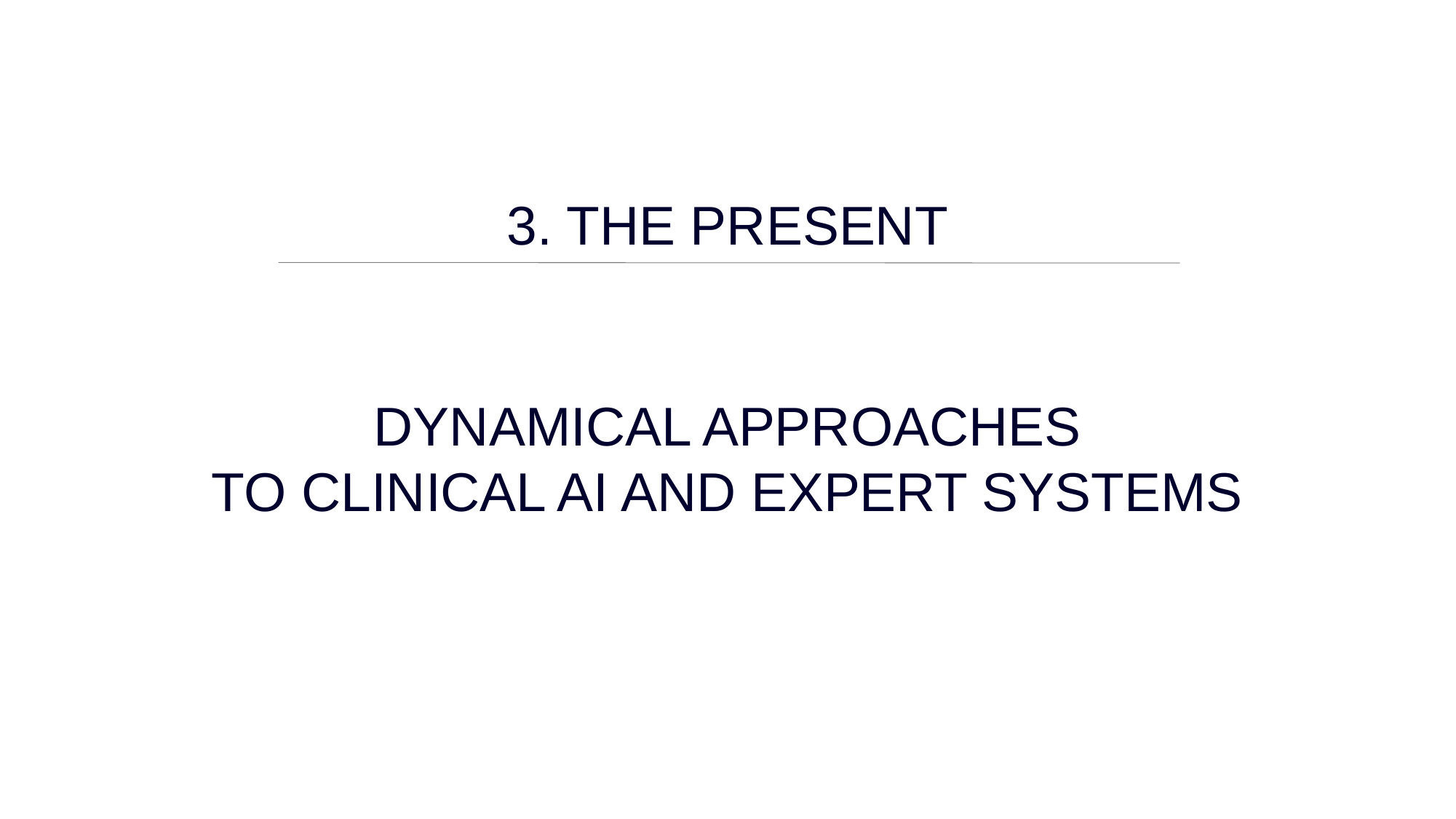

3. THE PRESENT
DYNAMICAL APPROACHES
TO CLINICAL AI AND EXPERT SYSTEMS